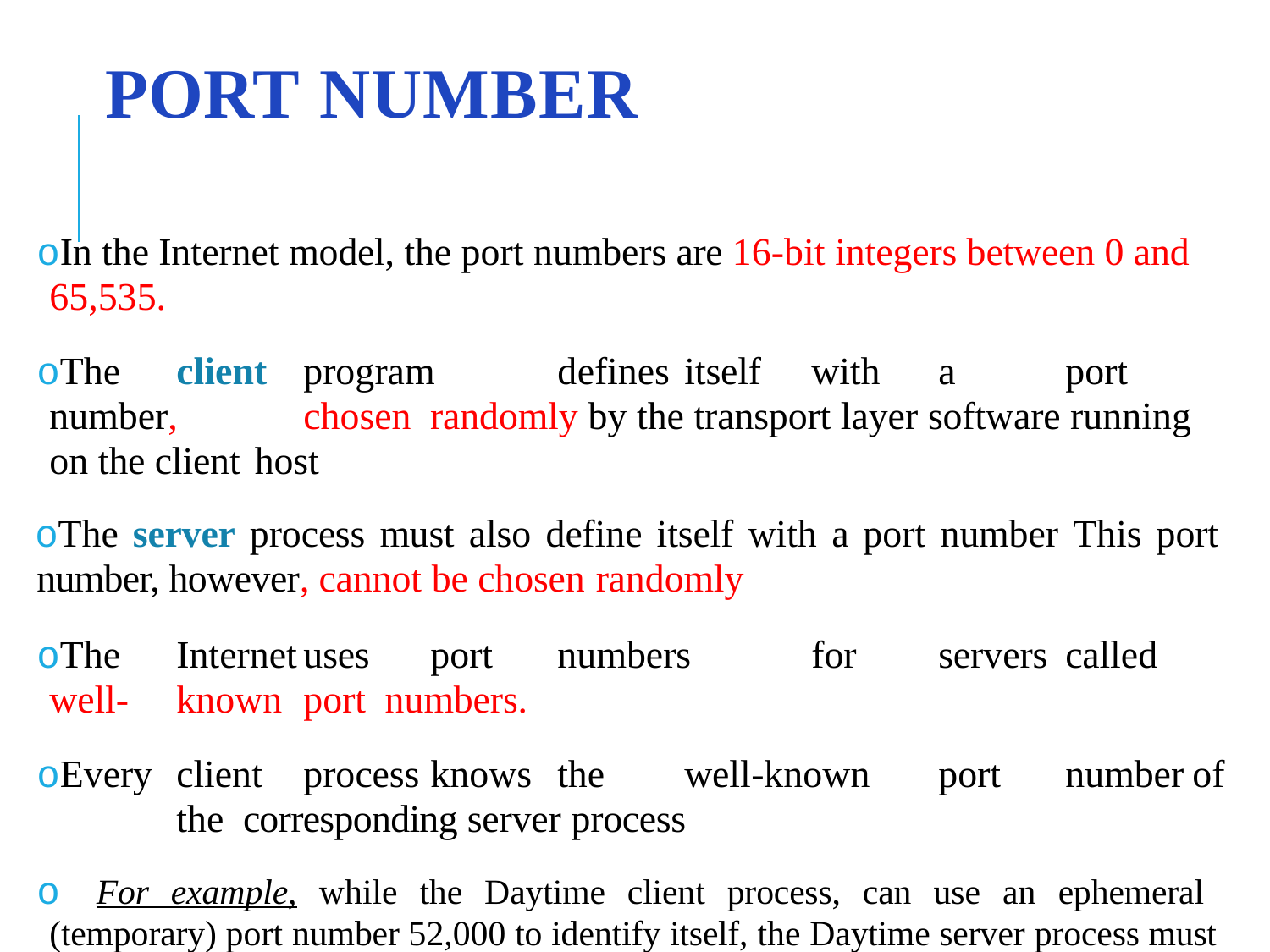

# PORT NUMBER
oIn the Internet model, the port numbers are 16-bit integers between 0 and  65,535.
oThe	client	program	defines	itself	with	a	port	number,	chosen  randomly by the transport layer software running on the client host
oThe server process must also define itself with a port number This port
number, however, cannot be chosen randomly
oThe	Internet	uses	port	numbers	for	servers	called	well-	known	port  numbers.
oEvery	client	process	knows	the	well-known	port	number	of	the  corresponding server process
o For example, while the Daytime client process, can use an ephemeral  (temporary) port number 52,000 to identify itself, the Daytime server process must  use the well-known (permanent) port number 13.